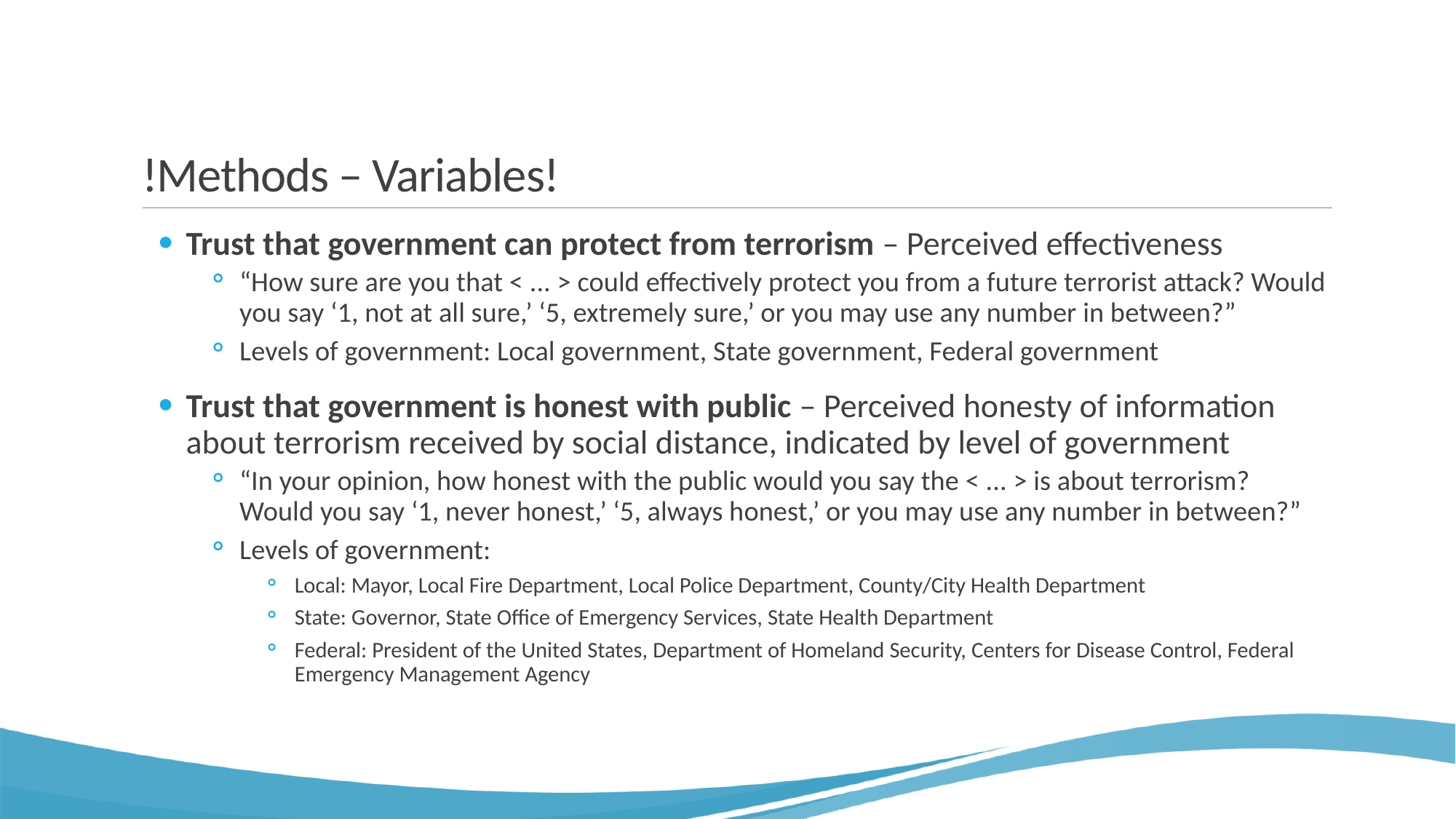

# !Methods – Variables!
Trust that government can protect from terrorism – Perceived effectiveness
“How sure are you that < ... > could effectively protect you from a future terrorist attack? Would you say ‘1, not at all sure,’ ‘5, extremely sure,’ or you may use any number in between?”
Levels of government: Local government, State government, Federal government
Trust that government is honest with public – Perceived honesty of information about terrorism received by social distance, indicated by level of government
“In your opinion, how honest with the public would you say the < ... > is about terrorism?   Would you say ‘1, never honest,’ ‘5, always honest,’ or you may use any number in between?”
Levels of government:
Local: Mayor, Local Fire Department, Local Police Department, County/City Health Department
State: Governor, State Office of Emergency Services, State Health Department
Federal: President of the United States, Department of Homeland Security, Centers for Disease Control, Federal Emergency Management Agency